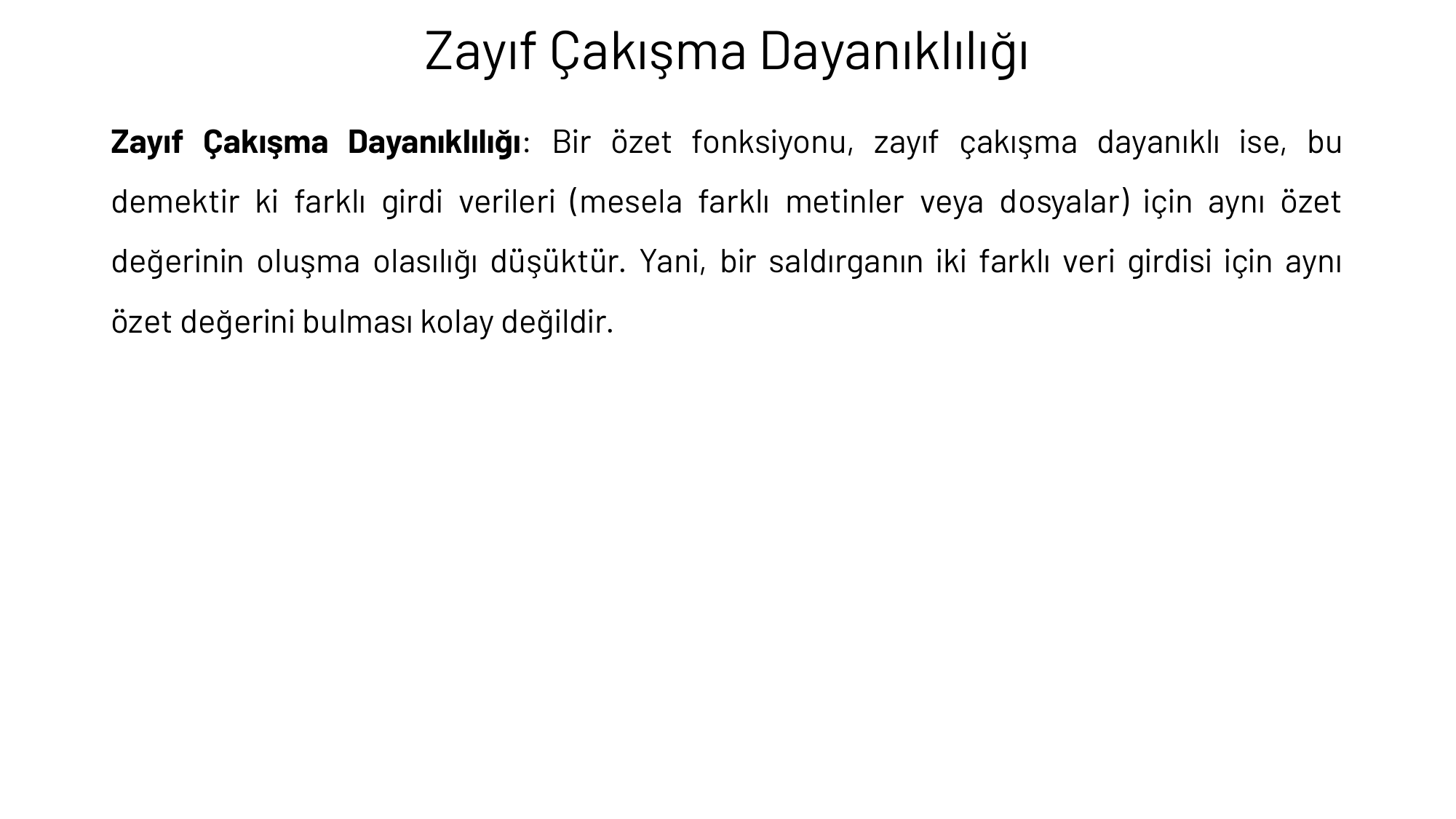

# Zayıf Çakışma Dayanıklılığı
Zayıf Çakışma Dayanıklılığı: Bir özet fonksiyonu, zayıf çakışma dayanıklı ise, bu demektir ki farklı girdi verileri (mesela farklı metinler veya dosyalar) için aynı özet değerinin oluşma olasılığı düşüktür. Yani, bir saldırganın iki farklı veri girdisi için aynı özet değerini bulması kolay değildir.